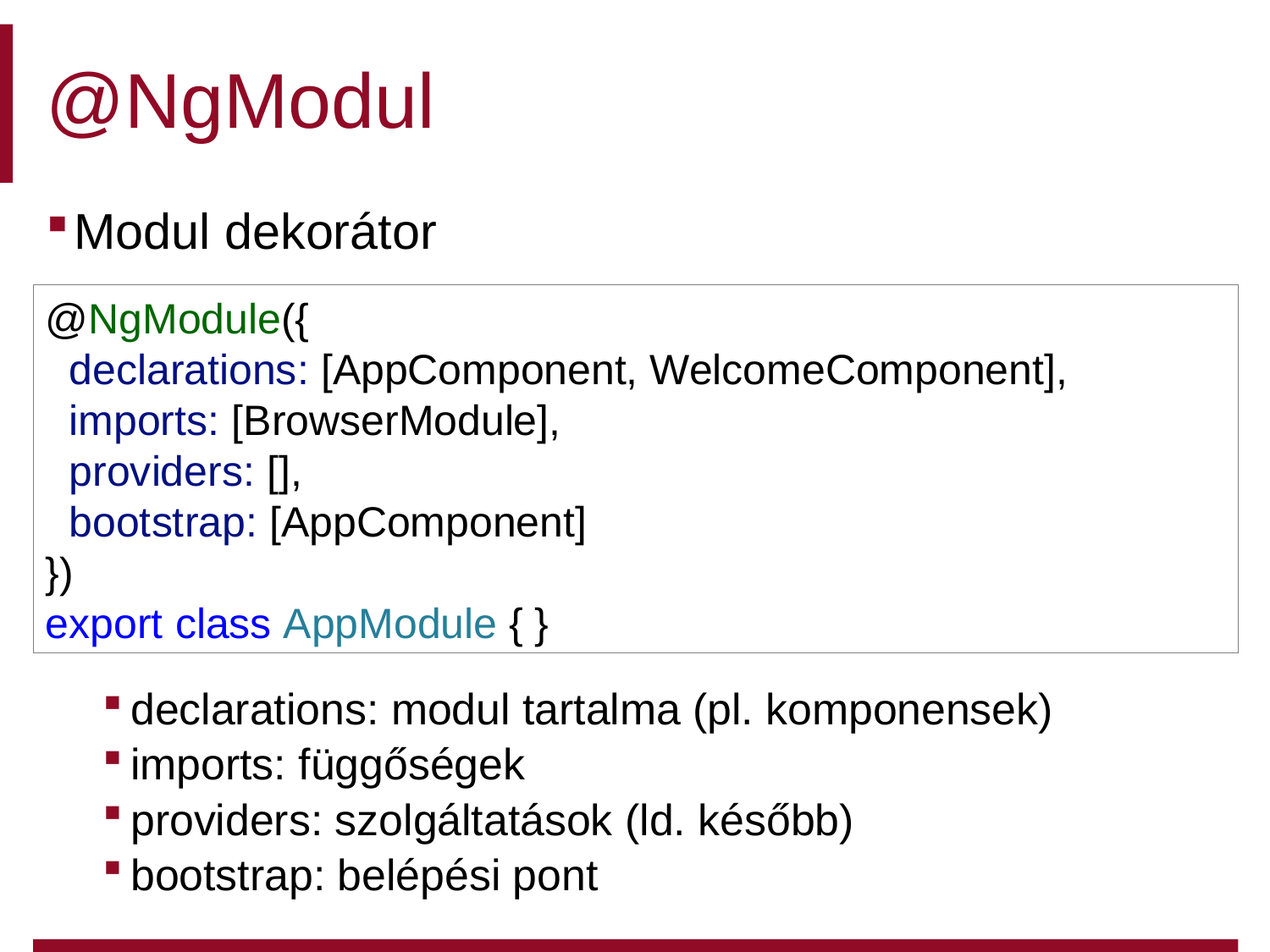

# @NgModul
Modul dekorátor

declarations: modul tartalma (pl. komponensek)
imports: függőségek
providers: szolgáltatások (ld. később)
bootstrap: belépési pont

@NgModule({
  declarations: [AppComponent, WelcomeComponent],
  imports: [BrowserModule],
  providers: [],
  bootstrap: [AppComponent]
})
export class AppModule { }